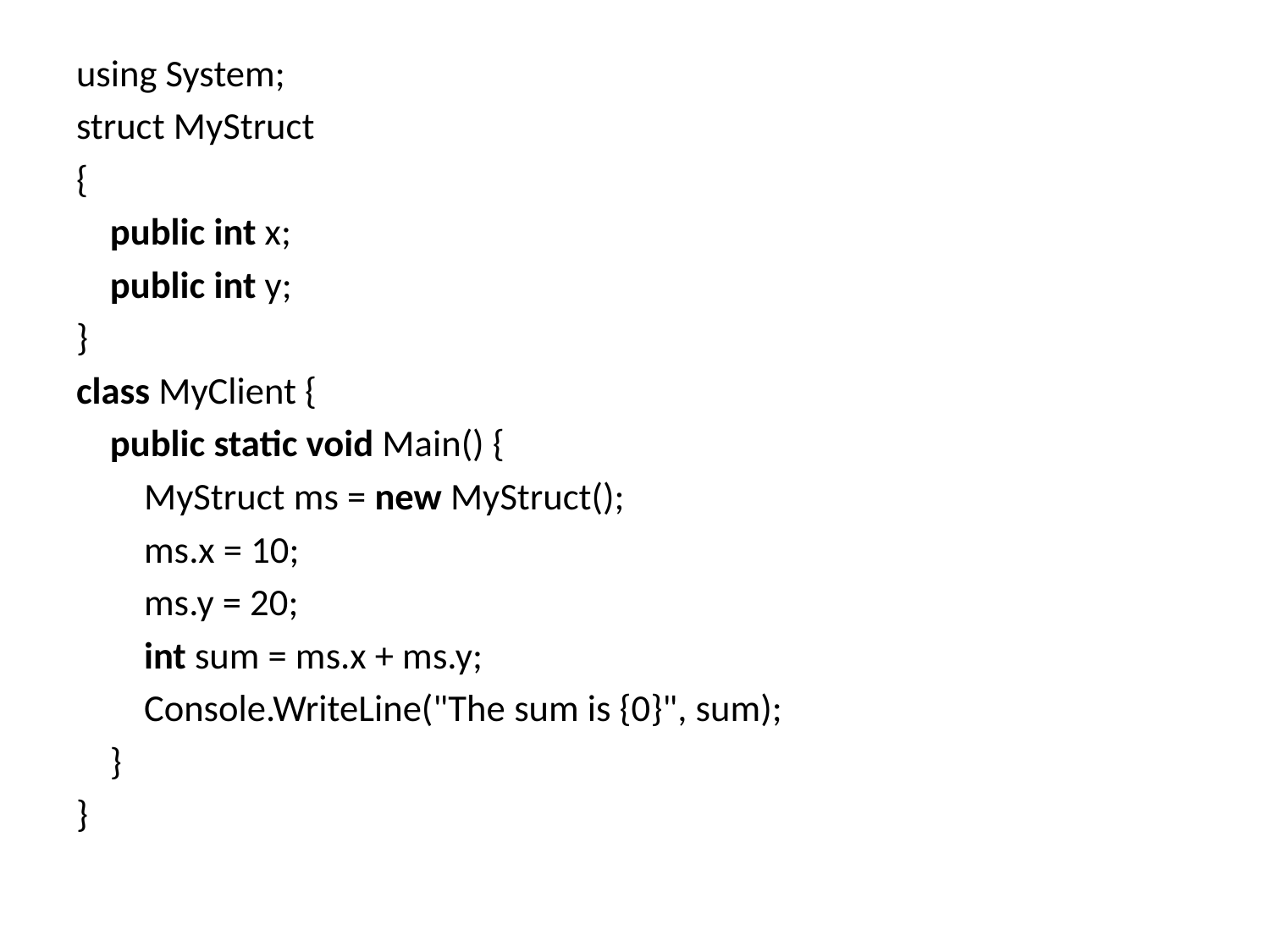

using System;
struct MyStruct
{
    public int x;
    public int y;
}
class MyClient {
    public static void Main() {
        MyStruct ms = new MyStruct();
        ms.x = 10;
        ms.y = 20;
        int sum = ms.x + ms.y;
        Console.WriteLine("The sum is {0}", sum);
    }
}